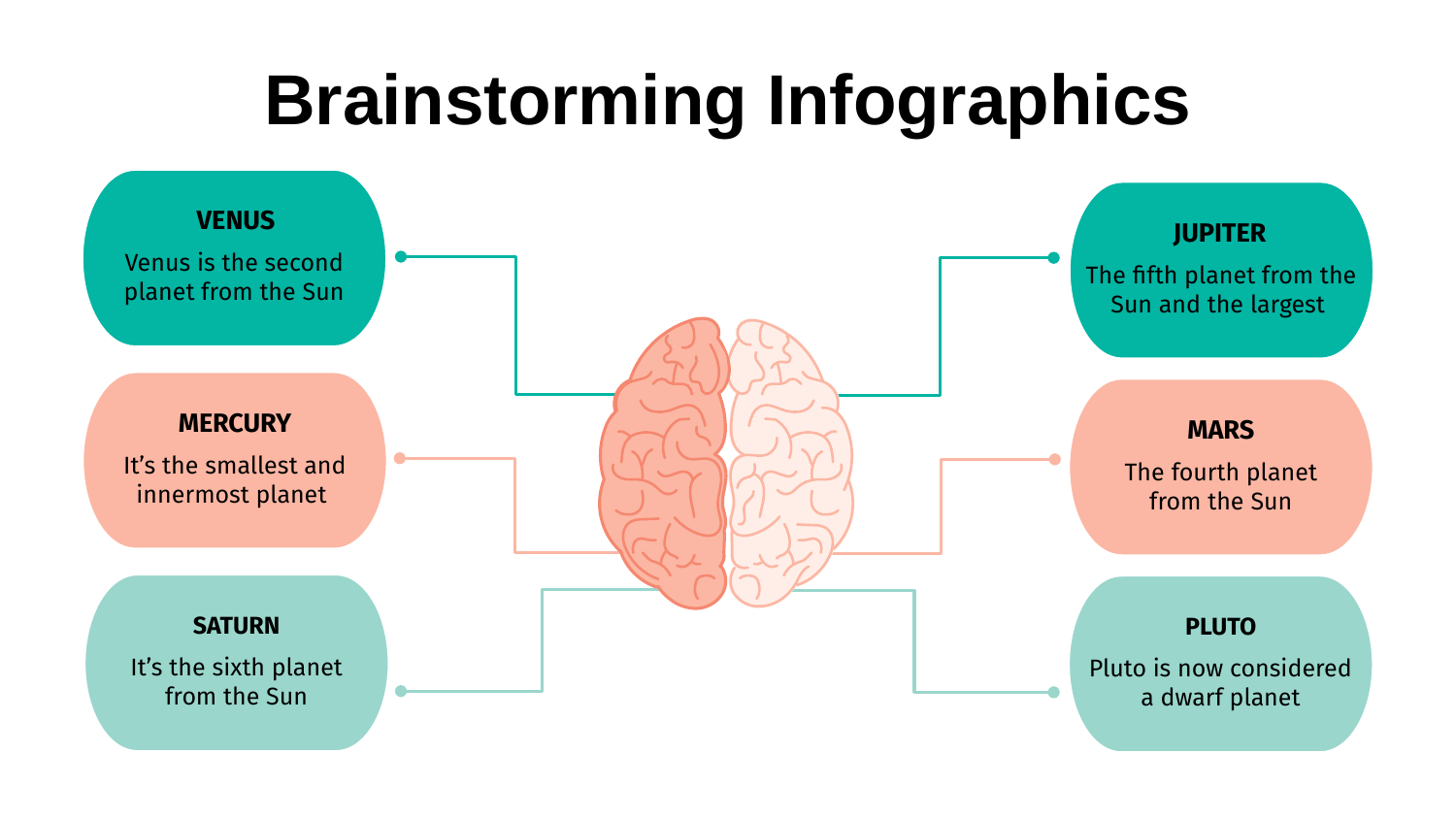

# Brainstorming Infographics

VENUS
Venus is the second
planet from the Sun
JUPITER
The fifth planet from the Sun and the largest

MERCURY
It’s the smallest and innermost planet
MARS
The fourth planet
 from the Sun

SATURN
It’s the sixth planet
from the Sun
PLUTO
Pluto is now considered
a dwarf planet